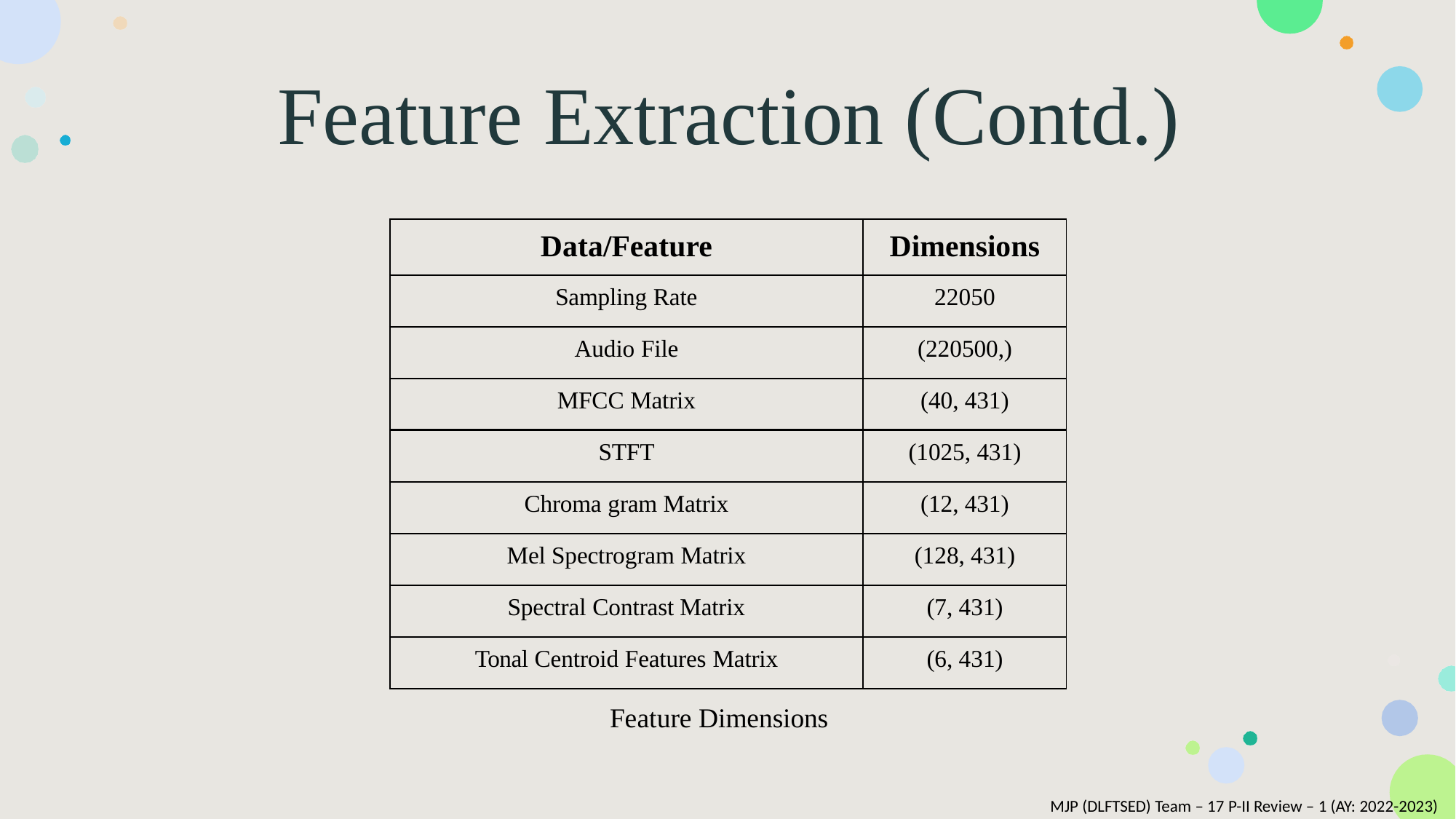

# Feature Extraction (Contd.)
| Data/Feature | Dimensions |
| --- | --- |
| Sampling Rate | 22050 |
| Audio File | (220500,) |
| MFCC Matrix | (40, 431) |
| STFT | (1025, 431) |
| Chroma gram Matrix | (12, 431) |
| Mel Spectrogram Matrix | (128, 431) |
| Spectral Contrast Matrix | (7, 431) |
| Tonal Centroid Features Matrix | (6, 431) |
Feature Dimensions
MJP (DLFTSED) Team – 17 P-II Review – 1 (AY: 2022-2023)